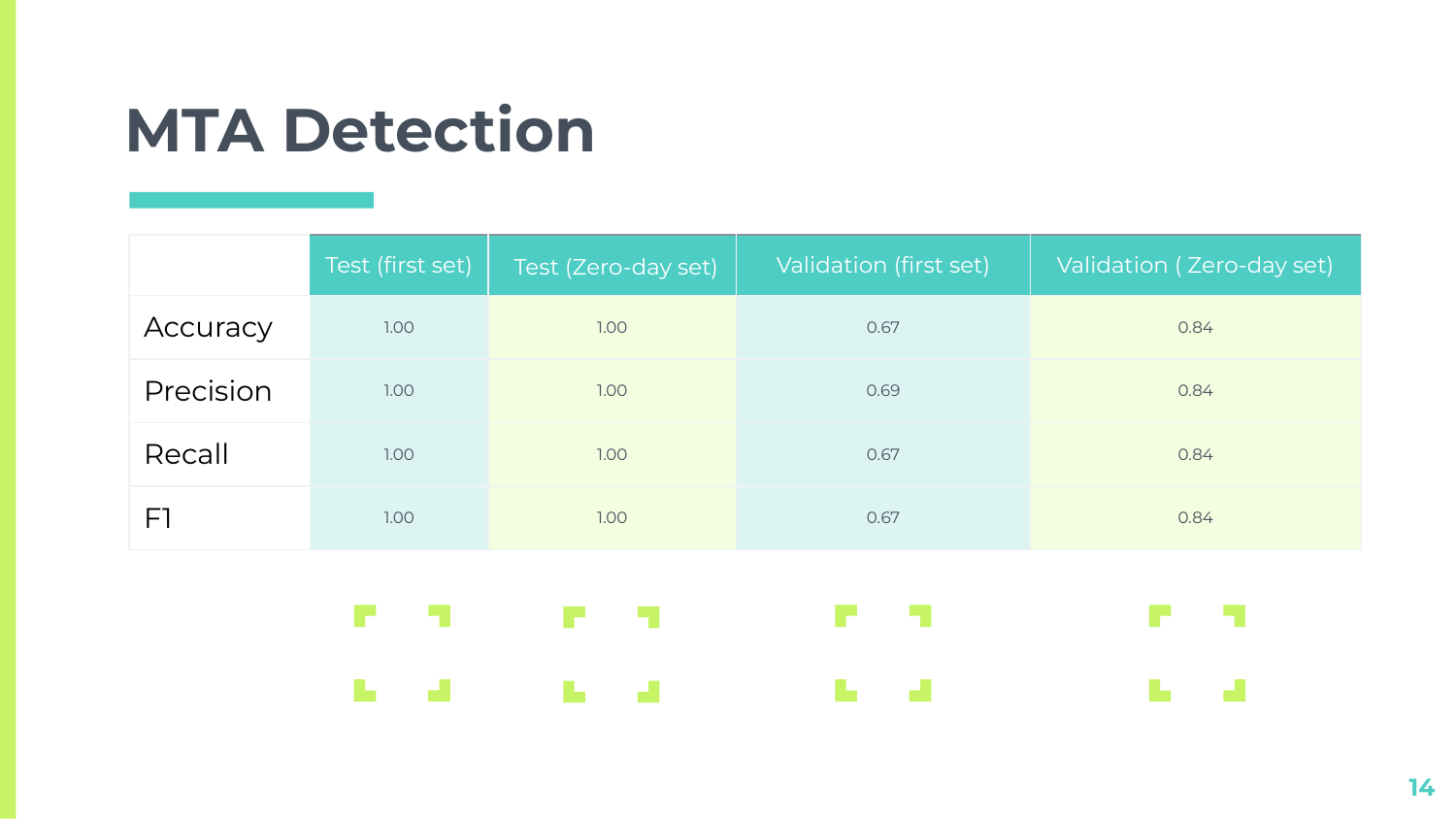

# MTA Detection
|  | Test (first set) | Test (Zero-day set) | Validation (first set) | Validation ( Zero-day set) |
| --- | --- | --- | --- | --- |
| Accuracy | 1.00 | 1.00 | 0.67 | 0.84 |
| Precision | 1.00 | 1.00 | 0.69 | 0.84 |
| Recall | 1.00 | 1.00 | 0.67 | 0.84 |
| F1 | 1.00 | 1.00 | 0.67 | 0.84 |

👍
👍
😭
😭
14